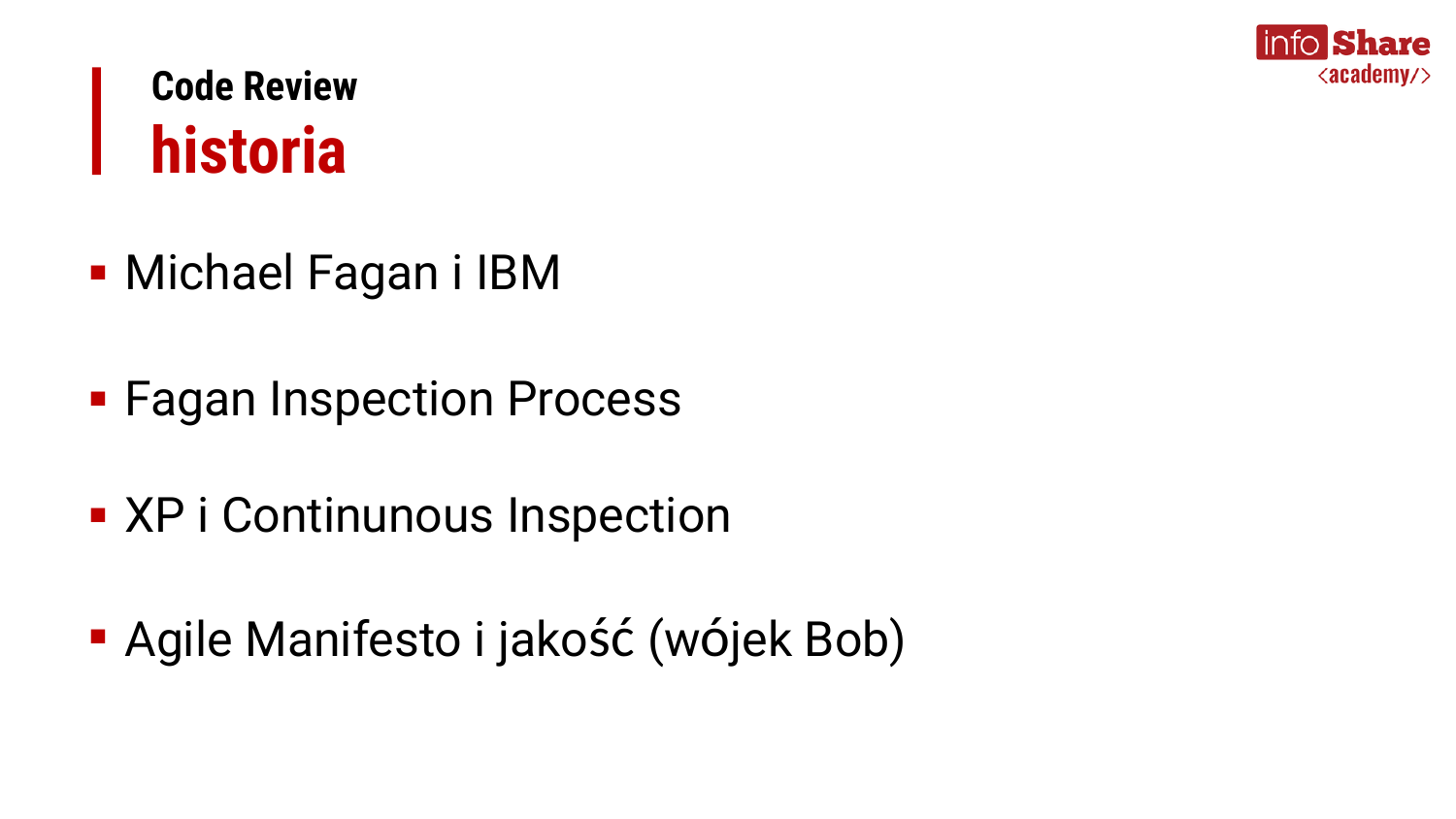

Code Review
historia
Michael Fagan i IBM

Fagan Inspection Process
XP i Continunous Inspection
Agile Manifesto i jakość (wójek Bob)